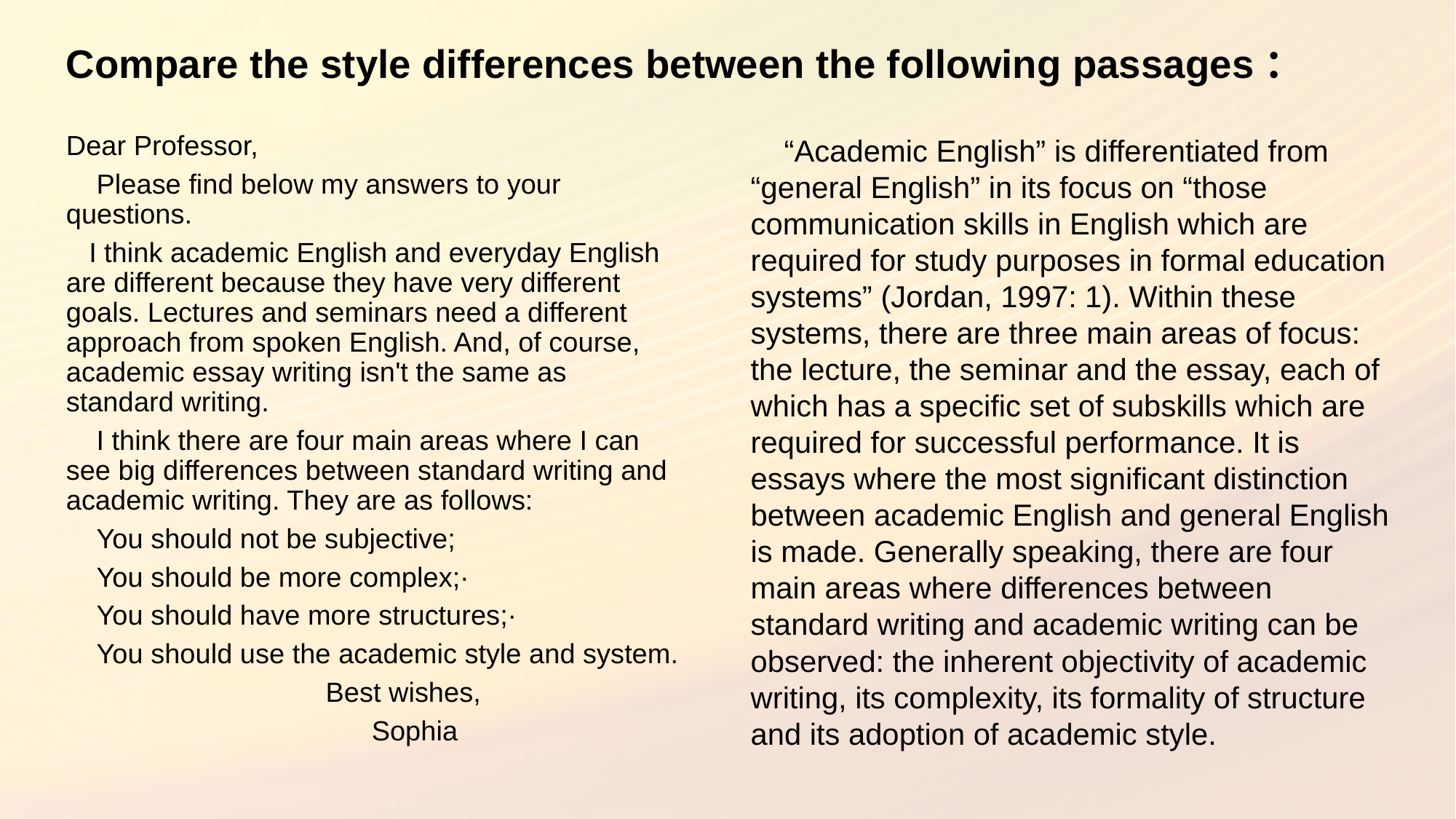

# Compare the style differences between the following passages：
Dear Professor,
    Please find below my answers to your questions.
   I think academic English and everyday English are different because they have very different goals. Lectures and seminars need a different approach from spoken English. And, of course, academic essay writing isn't the same as standard writing.
    I think there are four main areas where I can see big differences between standard writing and academic writing. They are as follows:
    You should not be subjective;
    You should be more complex;·
    You should have more structures;·
    You should use the academic style and system.
                                  Best wishes,
                                        Sophia

    “Academic English” is differentiated from “general English” in its focus on “those communication skills in English which are required for study purposes in formal education systems” (Jordan, 1997: 1). Within these systems, there are three main areas of focus: the lecture, the seminar and the essay, each of which has a specific set of subskills which are required for successful performance. It is essays where the most significant distinction between academic English and general English is made. Generally speaking, there are four main areas where differences between standard writing and academic writing can be observed: the inherent objectivity of academic writing, its complexity, its formality of structure and its adoption of academic style.